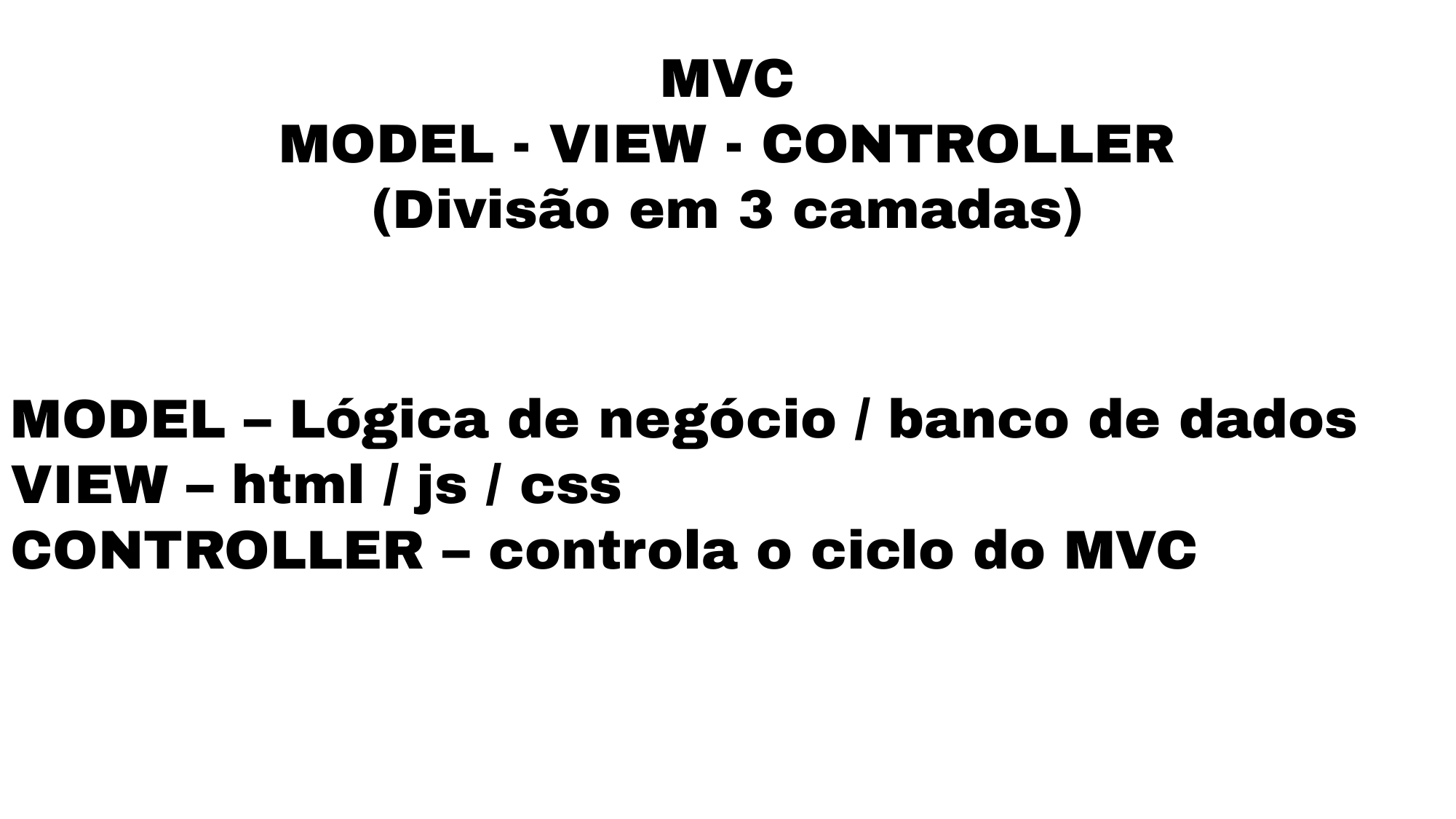

MVC
MODEL - VIEW - CONTROLLER
(Divisão em 3 camadas)
MODEL – Lógica de negócio / banco de dados
VIEW – html / js / css
CONTROLLER – controla o ciclo do MVC